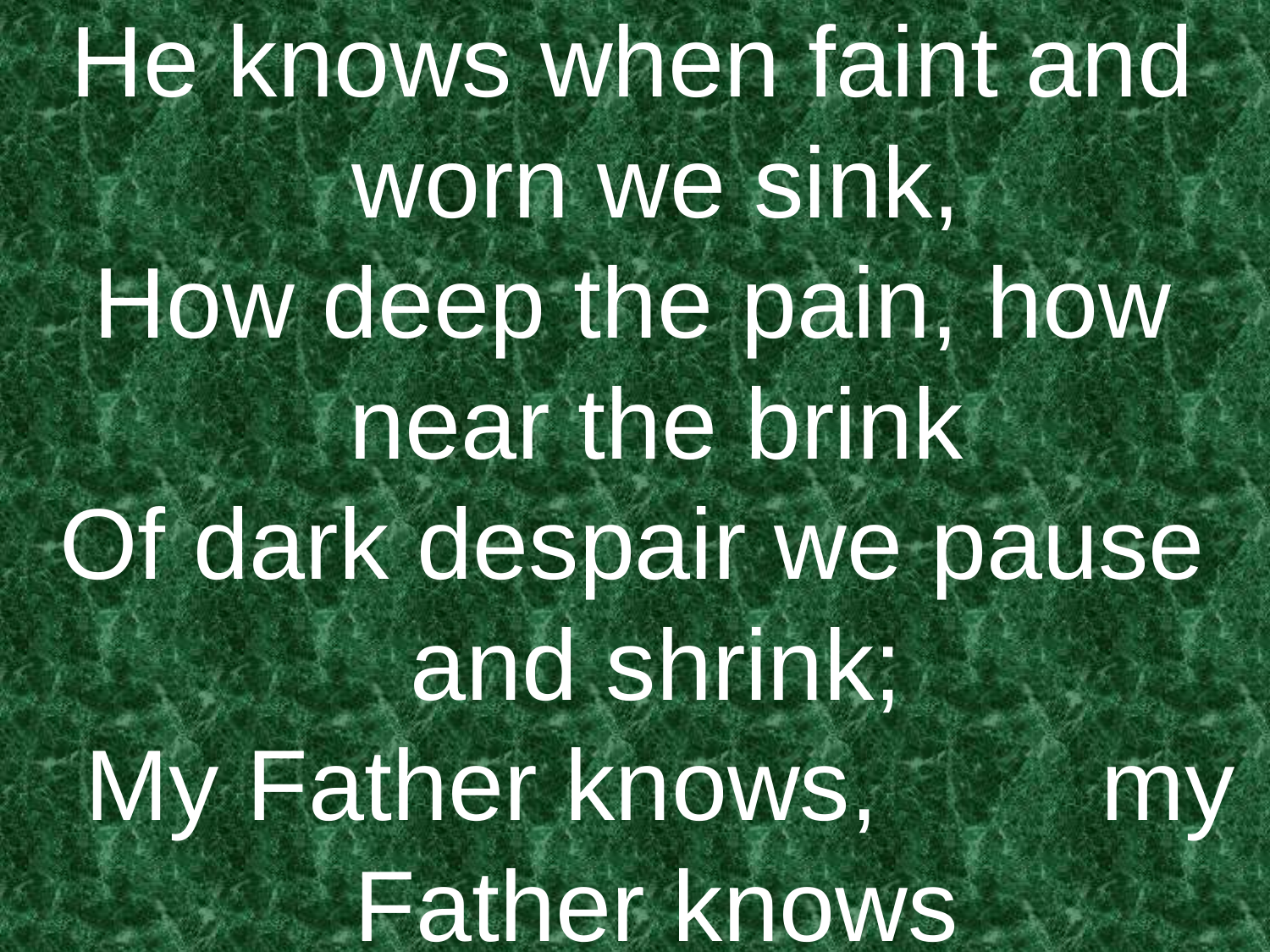

He knows when faint and worn we sink,
How deep the pain, how near the brink
Of dark despair we pause and shrink;
  My Father knows,        my Father knows